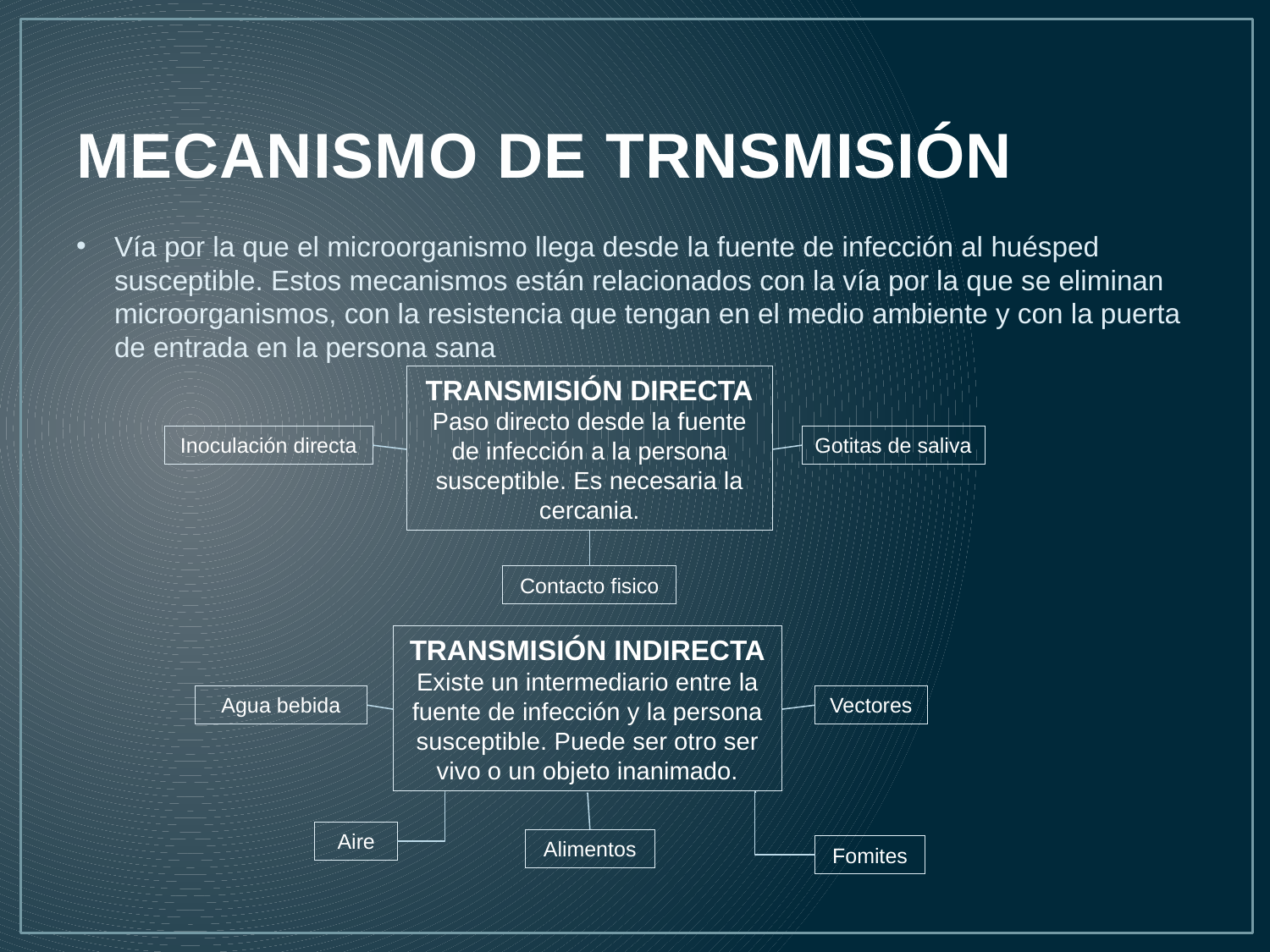

# MECANISMO DE TRNSMISIÓN
Vía por la que el microorganismo llega desde la fuente de infección al huésped susceptible. Estos mecanismos están relacionados con la vía por la que se eliminan microorganismos, con la resistencia que tengan en el medio ambiente y con la puerta de entrada en la persona sana
TRANSMISIÓN DIRECTA
Paso directo desde la fuente de infección a la persona susceptible. Es necesaria la cercania.
Gotitas de saliva
Inoculación directa
Contacto fisico
TRANSMISIÓN INDIRECTA
Existe un intermediario entre la fuente de infección y la persona susceptible. Puede ser otro ser vivo o un objeto inanimado.
Vectores
Agua bebida
Alimentos
Aire
Fomites